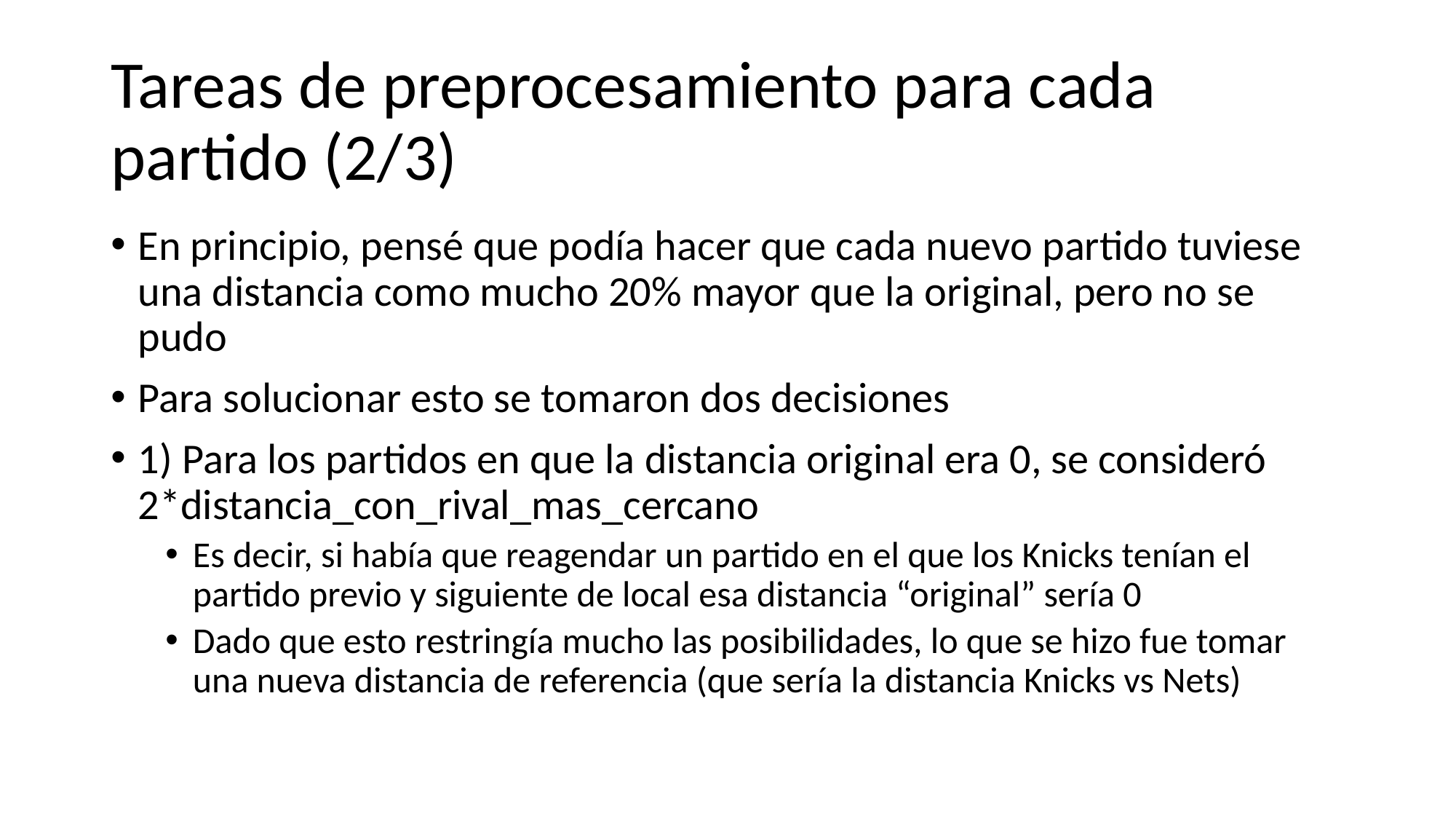

# Tareas de preprocesamiento para cada partido (2/3)
En principio, pensé que podía hacer que cada nuevo partido tuviese una distancia como mucho 20% mayor que la original, pero no se pudo
Para solucionar esto se tomaron dos decisiones
1) Para los partidos en que la distancia original era 0, se consideró 2*distancia_con_rival_mas_cercano
Es decir, si había que reagendar un partido en el que los Knicks tenían el partido previo y siguiente de local esa distancia “original” sería 0
Dado que esto restringía mucho las posibilidades, lo que se hizo fue tomar una nueva distancia de referencia (que sería la distancia Knicks vs Nets)